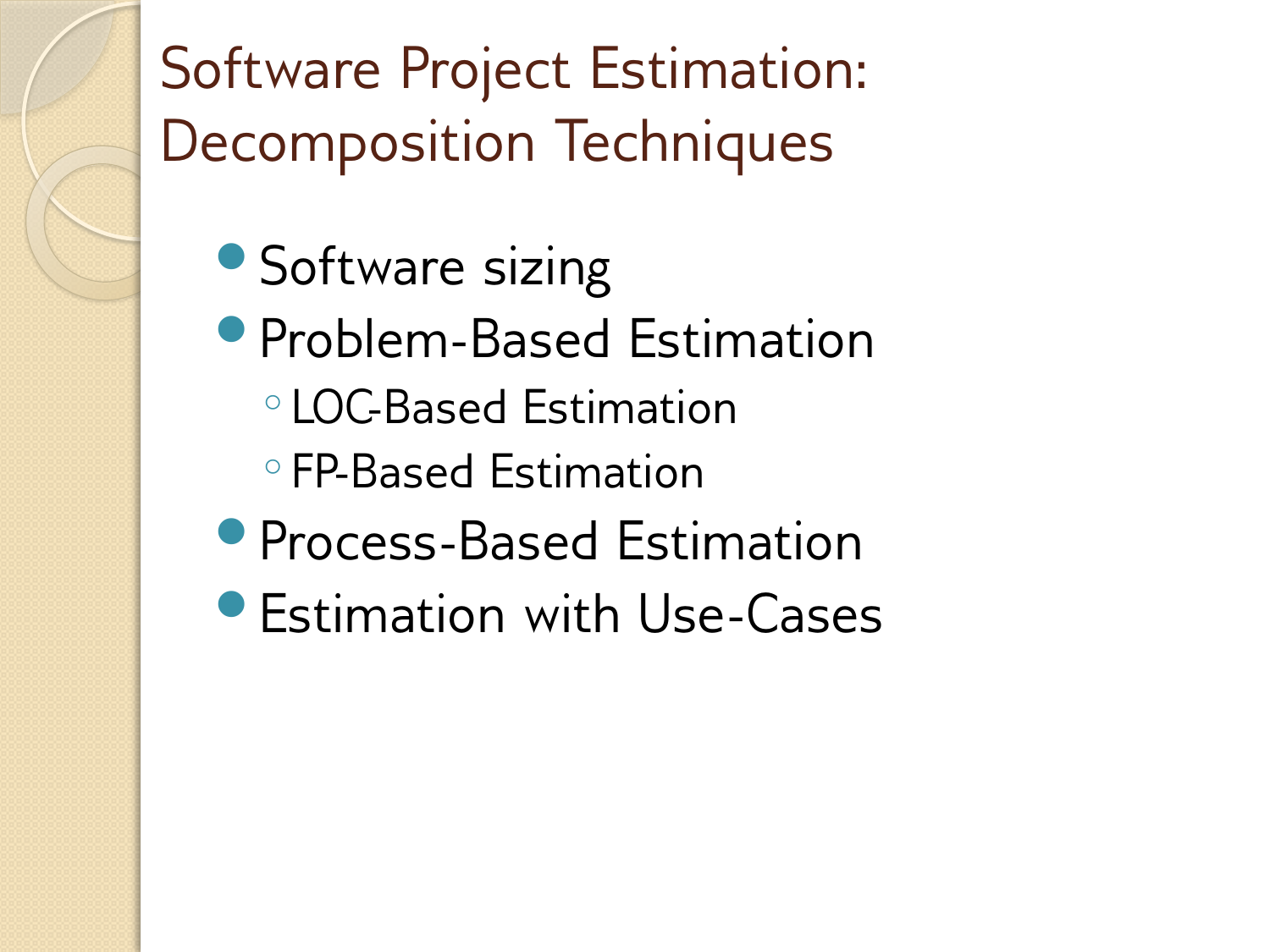

# Software Project Estimation: Decomposition Techniques
Software sizing
Problem-Based Estimation
LOC-Based Estimation
FP-Based Estimation
Process-Based Estimation
Estimation with Use-Cases